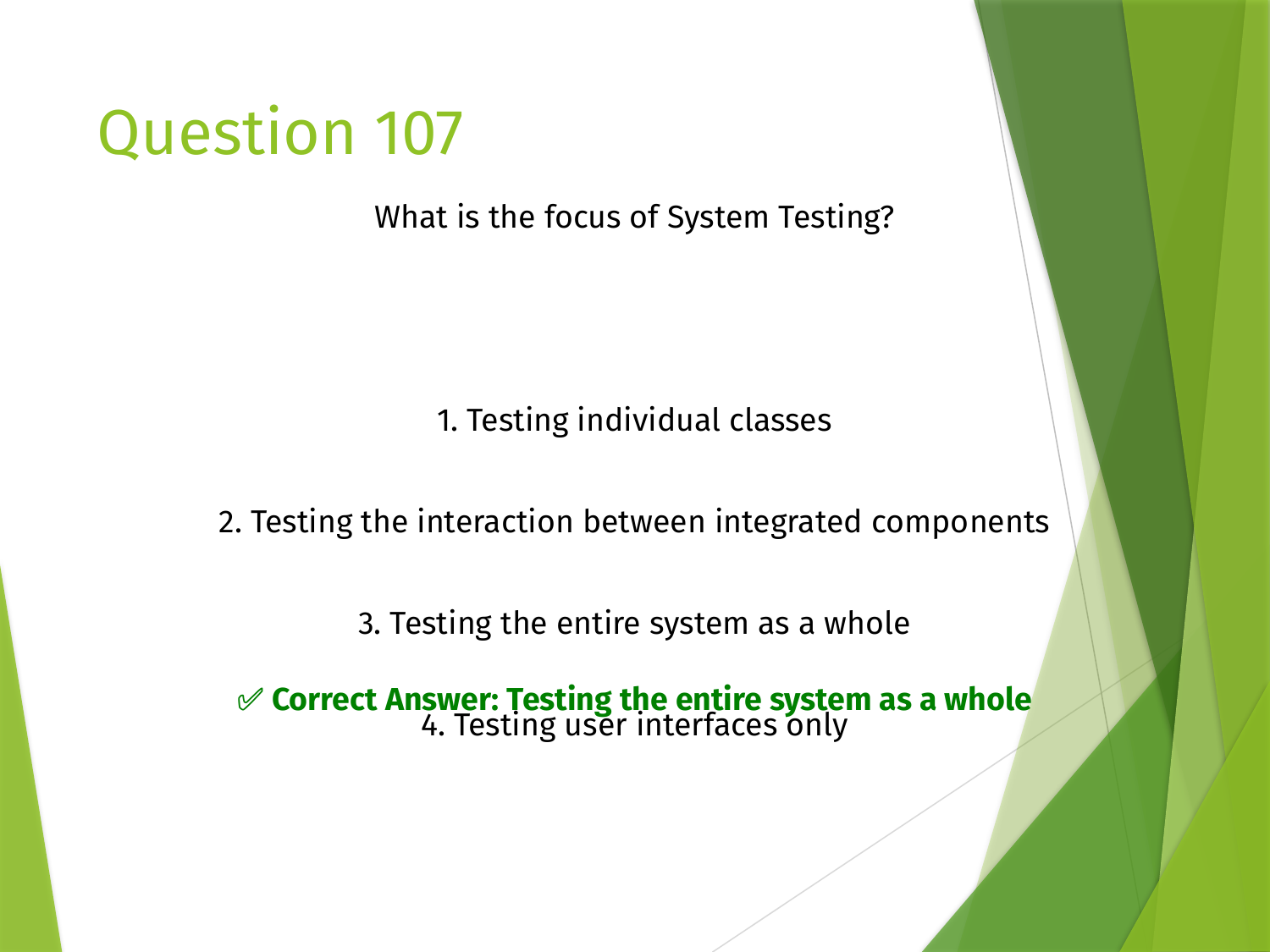

# Question 107
What is the focus of System Testing?

1. Testing individual classes

2. Testing the interaction between integrated components

3. Testing the entire system as a whole

✅ Correct Answer: Testing the entire system as a whole

4. Testing user interfaces only